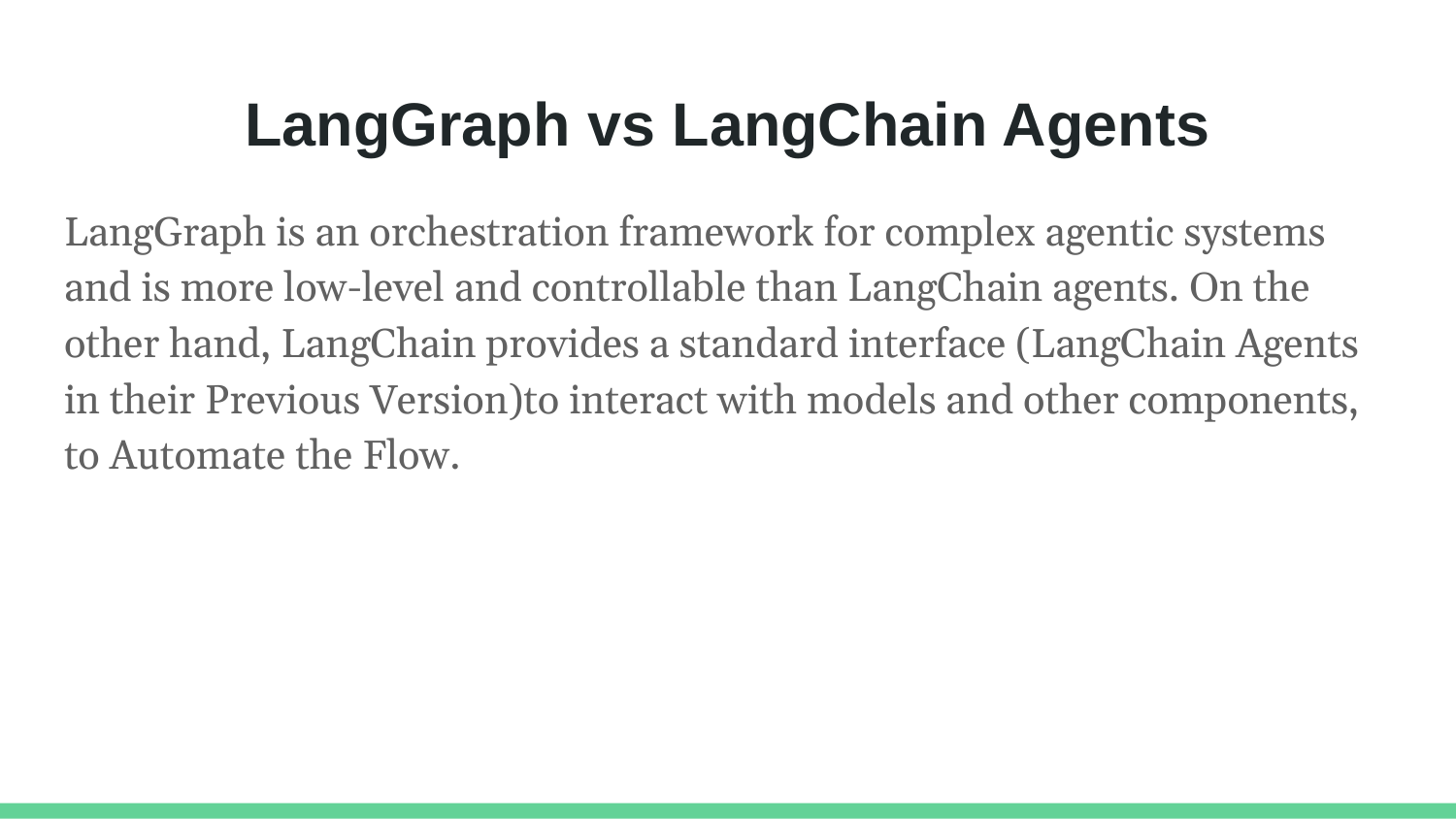

# LangGraph vs LangChain Agents
LangGraph is an orchestration framework for complex agentic systems and is more low-level and controllable than LangChain agents. On the other hand, LangChain provides a standard interface (LangChain Agents in their Previous Version)to interact with models and other components, to Automate the Flow.